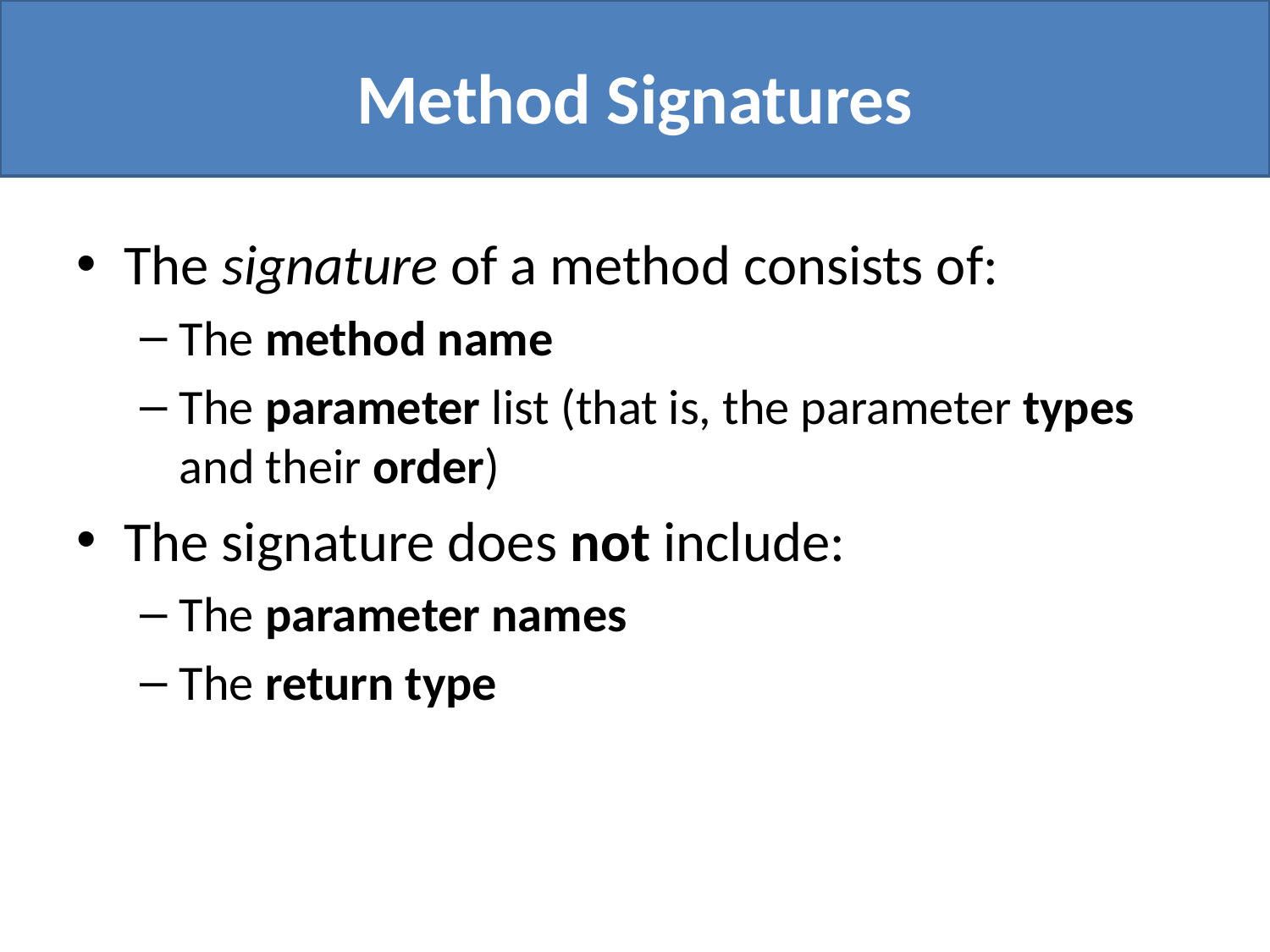

# Method Signatures
The signature of a method consists of:
The method name
The parameter list (that is, the parameter types and their order)
The signature does not include:
The parameter names
The return type